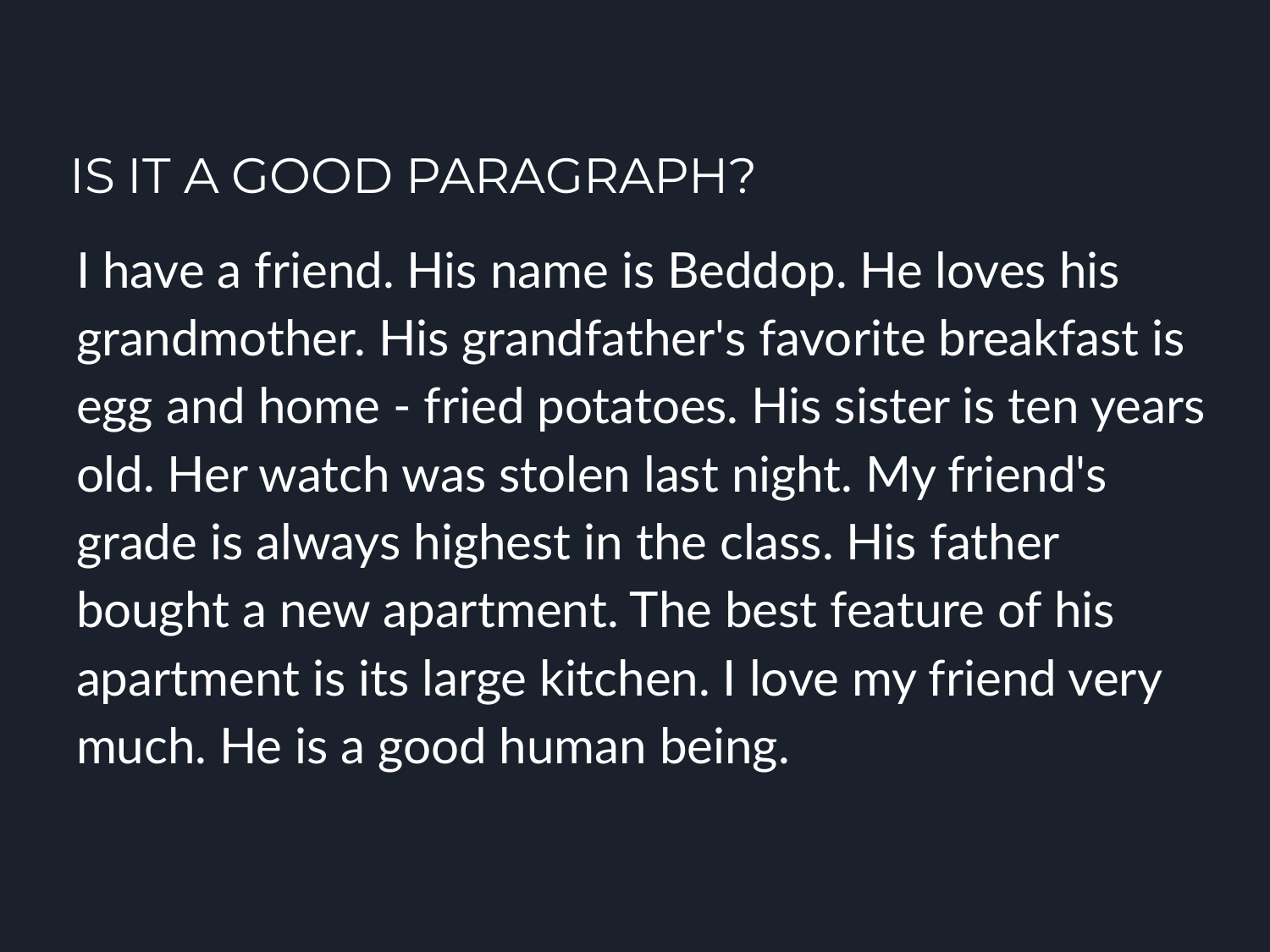

# IS IT A GOOD PARAGRAPH?
I have a friend. His name is Beddop. He loves his grandmother. His grandfather's favorite breakfast is egg and home - fried potatoes. His sister is ten years old. Her watch was stolen last night. My friend's grade is always highest in the class. His father bought a new apartment. The best feature of his apartment is its large kitchen. I love my friend very much. He is a good human being.